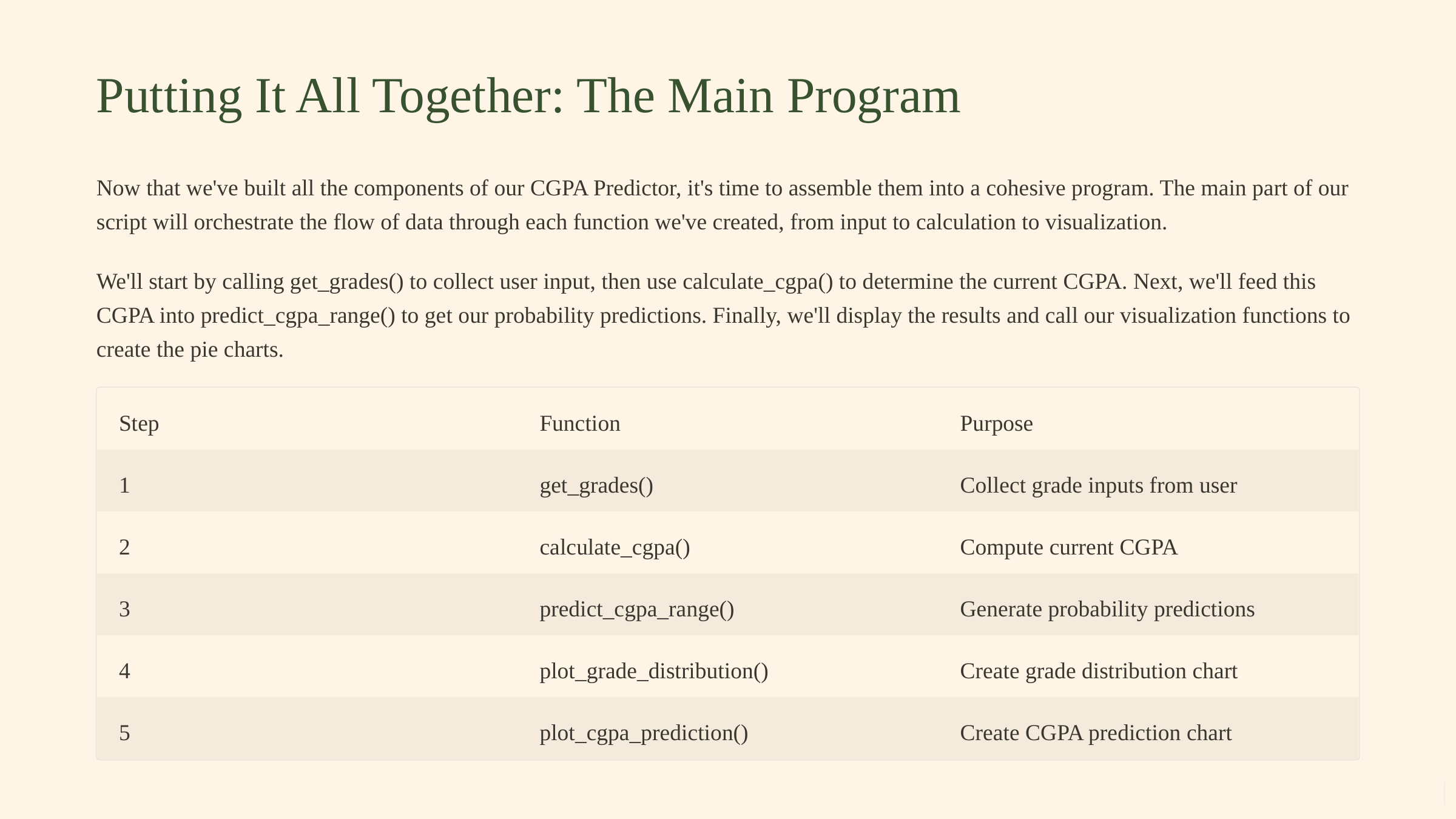

Putting It All Together: The Main Program
Now that we've built all the components of our CGPA Predictor, it's time to assemble them into a cohesive program. The main part of our script will orchestrate the flow of data through each function we've created, from input to calculation to visualization.
We'll start by calling get_grades() to collect user input, then use calculate_cgpa() to determine the current CGPA. Next, we'll feed this CGPA into predict_cgpa_range() to get our probability predictions. Finally, we'll display the results and call our visualization functions to create the pie charts.

Step
Function
Purpose

1
get_grades()
Collect grade inputs from user

2
calculate_cgpa()
Compute current CGPA

3
predict_cgpa_range()
Generate probability predictions

4
plot_grade_distribution()
Create grade distribution chart

5
plot_cgpa_prediction()
Create CGPA prediction chart